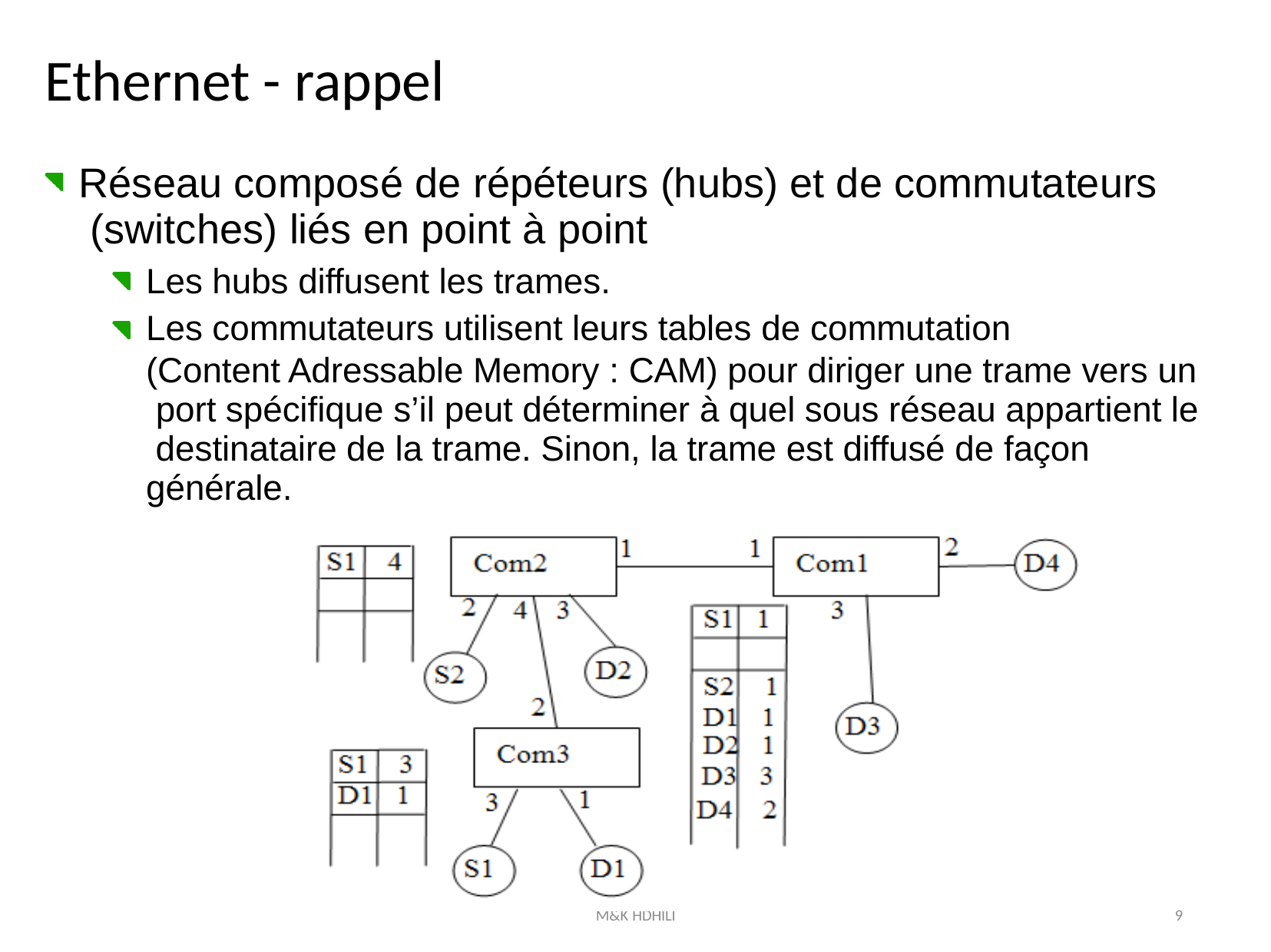

# Ethernet - rappel
Réseau composé de répéteurs (hubs) et de commutateurs  (switches) liés en point à point
Les hubs diffusent les trames.
Les commutateurs utilisent leurs tables de commutation
(Content Adressable Memory : CAM) pour diriger une trame vers un  port spécifique s’il peut déterminer à quel sous réseau appartient le  destinataire de la trame. Sinon, la trame est diffusé de façon  générale.

M&K HDHILI
9